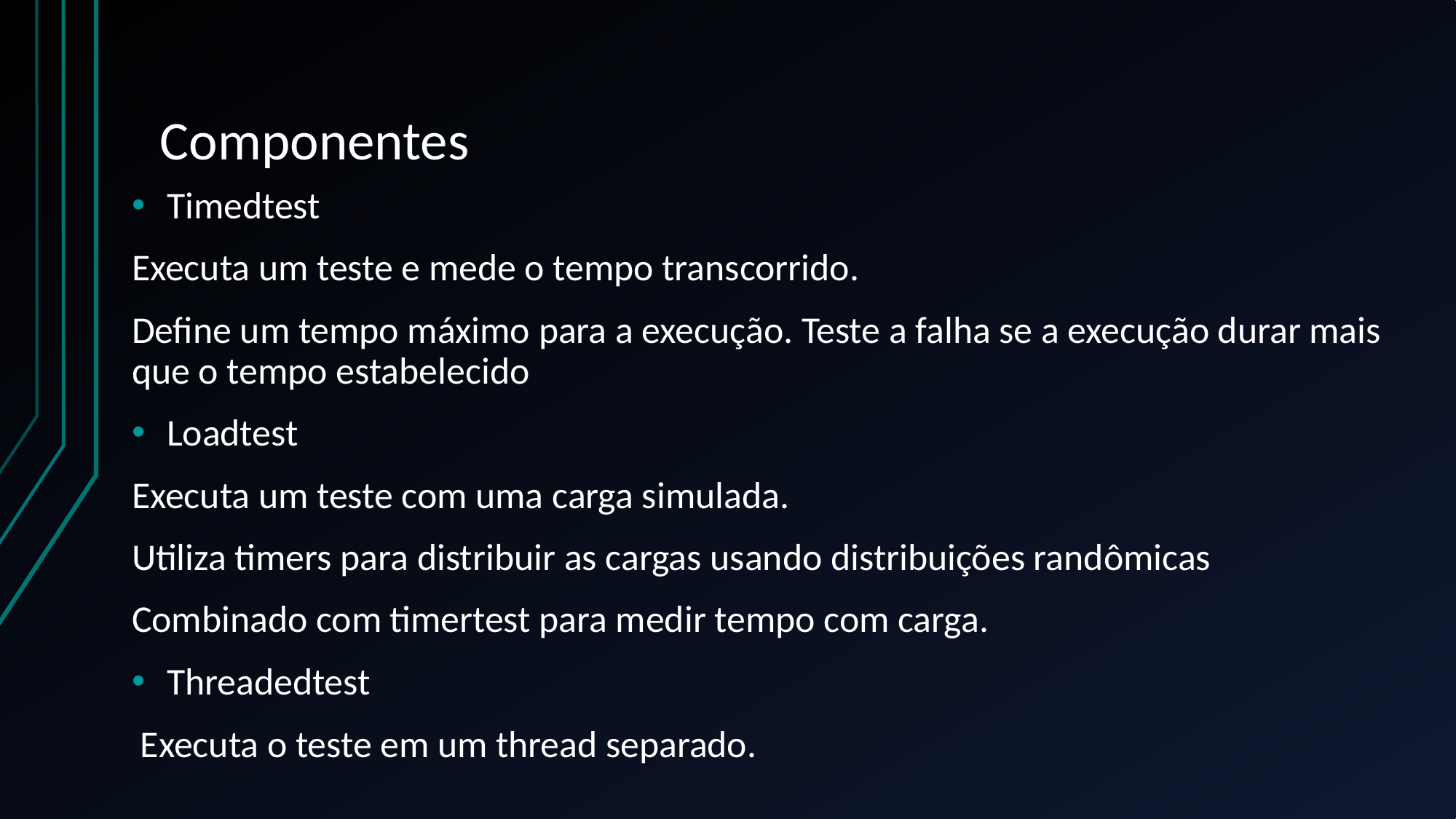

# Componentes
Timedtest
Executa um teste e mede o tempo transcorrido.
Define um tempo máximo para a execução. Teste a falha se a execução durar mais que o tempo estabelecido
Loadtest
Executa um teste com uma carga simulada.
Utiliza timers para distribuir as cargas usando distribuições randômicas
Combinado com timertest para medir tempo com carga.
Threadedtest
 Executa o teste em um thread separado.